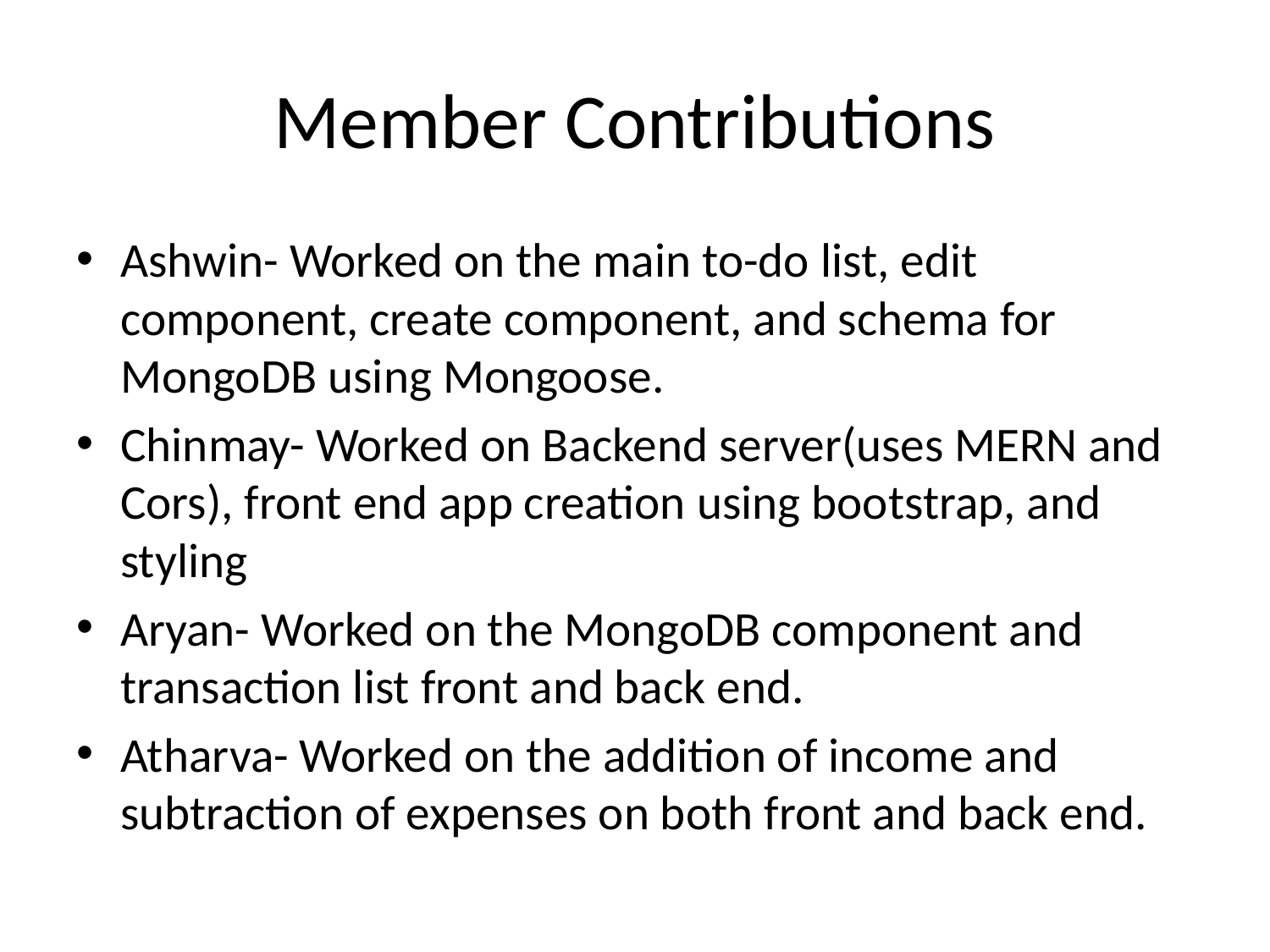

# Member Contributions
Ashwin- Worked on the main to-do list, edit component, create component, and schema for MongoDB using Mongoose.
Chinmay- Worked on Backend server(uses MERN and Cors), front end app creation using bootstrap, and styling
Aryan- Worked on the MongoDB component and transaction list front and back end.
Atharva- Worked on the addition of income and subtraction of expenses on both front and back end.